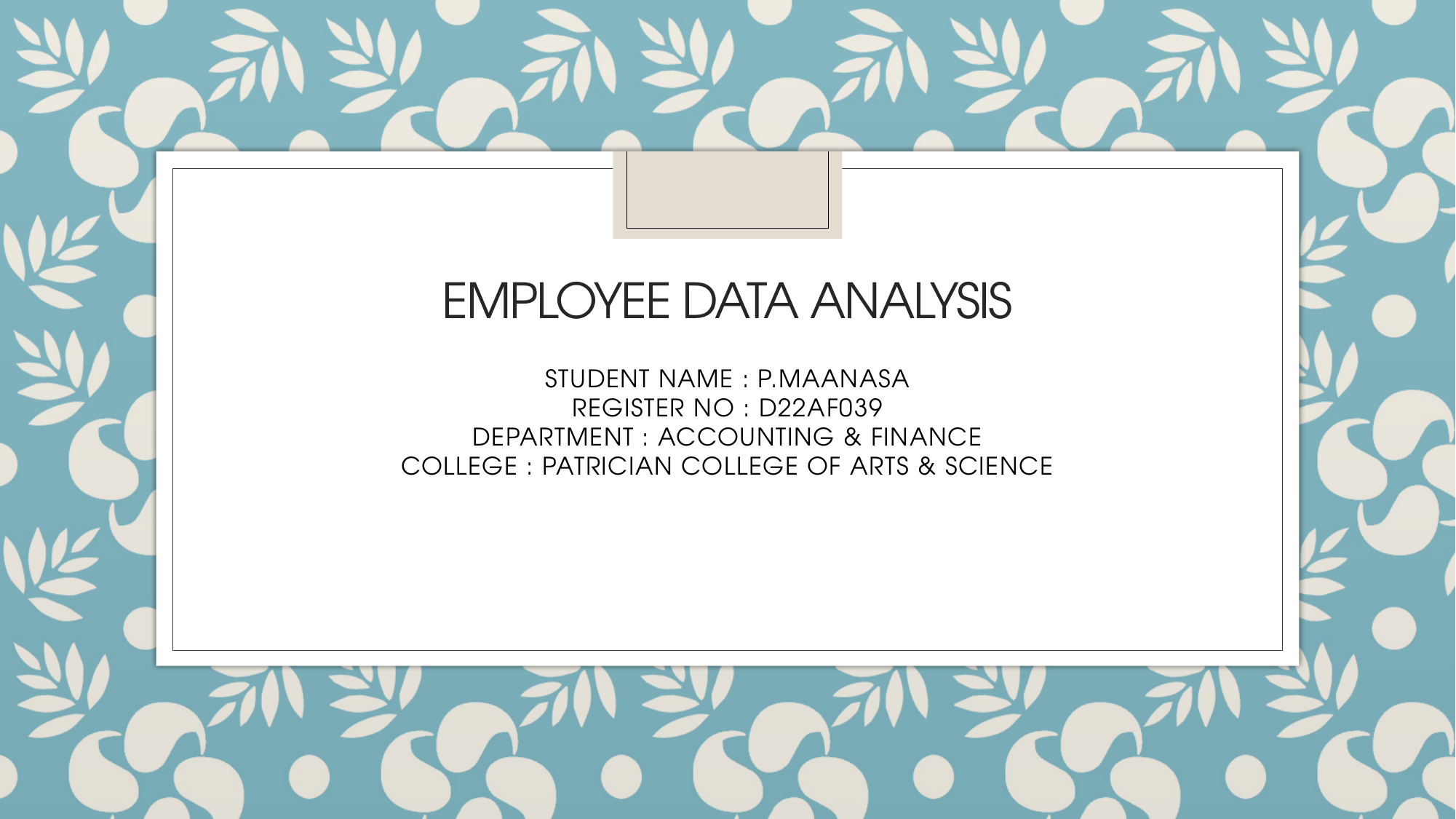

# EMPLOYEE DATA ANALYSIS
STUDENT NAME : P.MAANASA
REGISTER NO : D22AF039
DEPARTMENT : ACCOUNTING & FINANCE
COLLEGE : PATRICIAN COLLEGE OF ARTS & SCIENCE